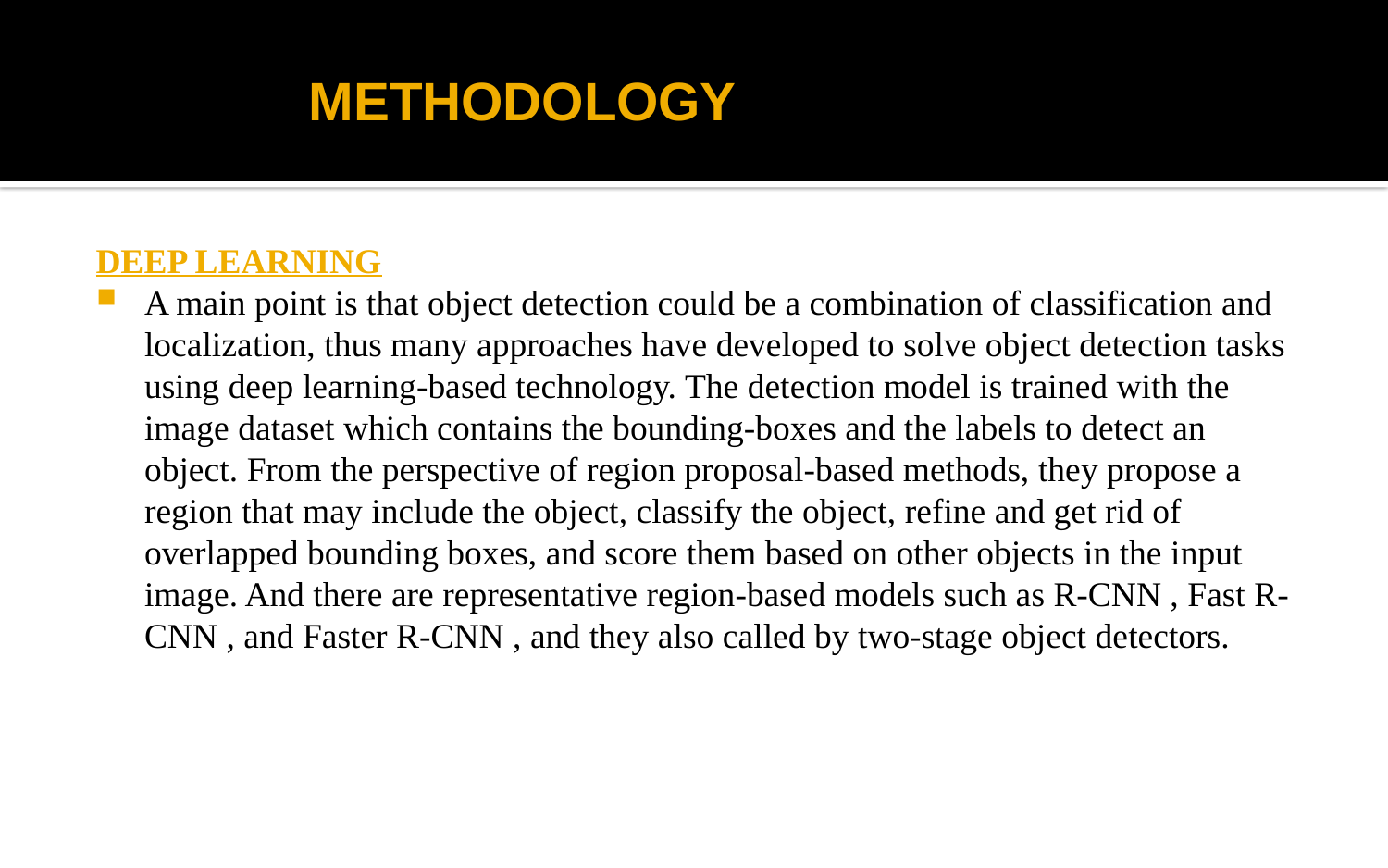

# METHODOLOGY
DEEP LEARNING
A main point is that object detection could be a combination of classification and localization, thus many approaches have developed to solve object detection tasks using deep learning-based technology. The detection model is trained with the image dataset which contains the bounding-boxes and the labels to detect an object. From the perspective of region proposal-based methods, they propose a region that may include the object, classify the object, refine and get rid of overlapped bounding boxes, and score them based on other objects in the input image. And there are representative region-based models such as R-CNN , Fast R-CNN , and Faster R-CNN , and they also called by two-stage object detectors.